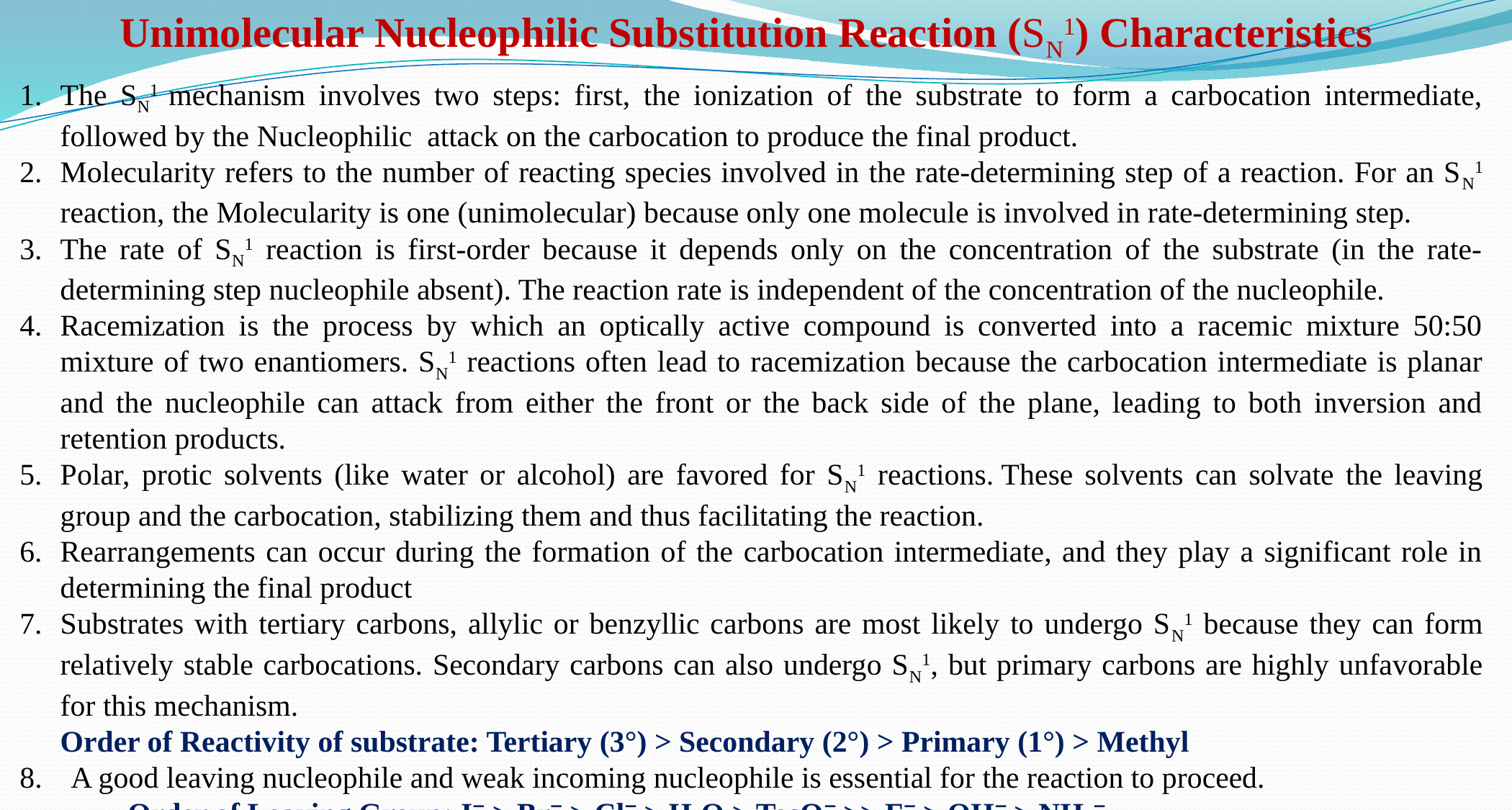

Unimolecular Nucleophilic Substitution Reaction (SN1) Characteristics
The SN1 mechanism involves two steps: first, the ionization of the substrate to form a carbocation intermediate, followed by the Nucleophilic  attack on the carbocation to produce the final product.
Molecularity refers to the number of reacting species involved in the rate-determining step of a reaction. For an SN1 reaction, the Molecularity is one (unimolecular) because only one molecule is involved in rate-determining step.
The rate of SN1 reaction is first-order because it depends only on the concentration of the substrate (in the rate-determining step nucleophile absent). The reaction rate is independent of the concentration of the nucleophile.
Racemization is the process by which an optically active compound is converted into a racemic mixture 50:50 mixture of two enantiomers. SN1 reactions often lead to racemization because the carbocation intermediate is planar and the nucleophile can attack from either the front or the back side of the plane, leading to both inversion and retention products.
Polar, protic solvents (like water or alcohol) are favored for SN1 reactions. These solvents can solvate the leaving group and the carbocation, stabilizing them and thus facilitating the reaction.
Rearrangements can occur during the formation of the carbocation intermediate, and they play a significant role in determining the final product
Substrates with tertiary carbons, allylic or benzyllic carbons are most likely to undergo SN1 because they can form relatively stable carbocations. Secondary carbons can also undergo SN1, but primary carbons are highly unfavorable for this mechanism.
	Order of Reactivity of substrate: Tertiary (3°) > Secondary (2°) > Primary (1°) > Methyl
8.    A good leaving nucleophile and weak incoming nucleophile is essential for the reaction to proceed.
	Order of Leaving Group: I⁻ > Br⁻ > Cl⁻ > H₂O > TosO⁻ >> F⁻ > OH⁻ > NH₂⁻